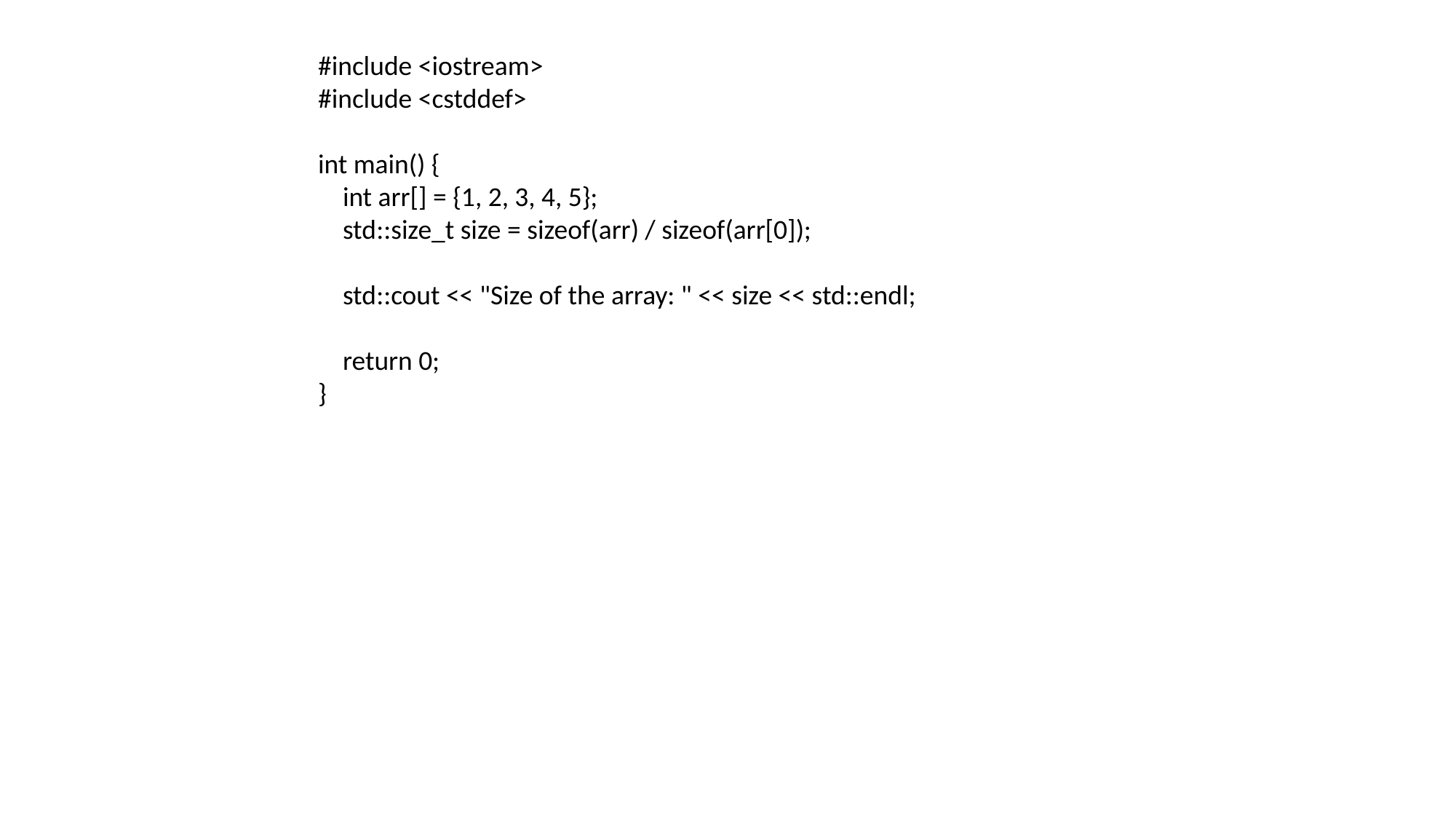

#include <iostream>
#include <cstddef>

int main() {
    int arr[] = {1, 2, 3, 4, 5};
    std::size_t size = sizeof(arr) / sizeof(arr[0]);

    std::cout << "Size of the array: " << size << std::endl;

    return 0;
}